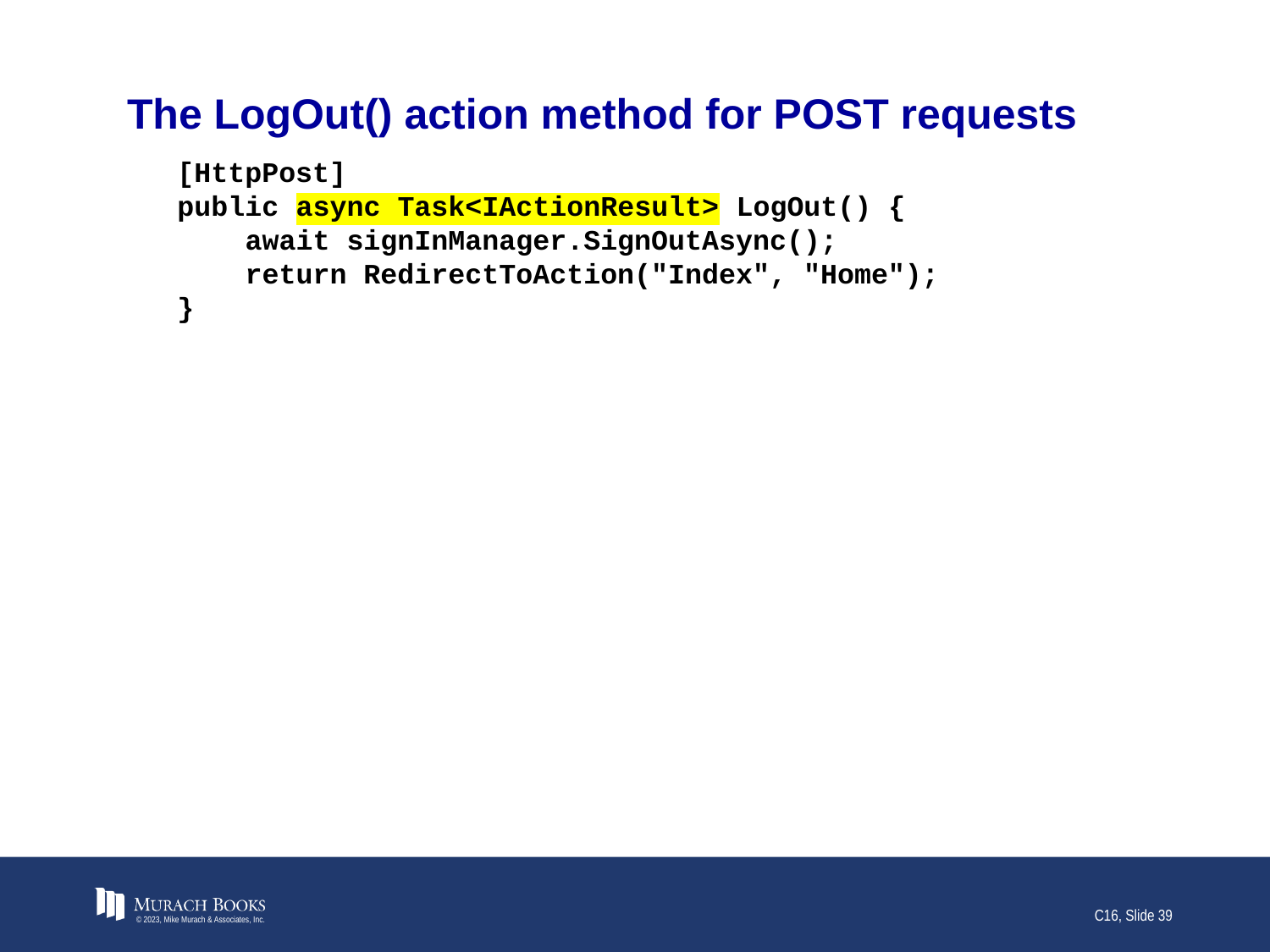

# The LogOut() action method for POST requests
[HttpPost]
public async Task<IActionResult> LogOut() {
    await signInManager.SignOutAsync();
    return RedirectToAction("Index", "Home");
}

© 2023, Mike Murach & Associates, Inc.

C16, Slide 39